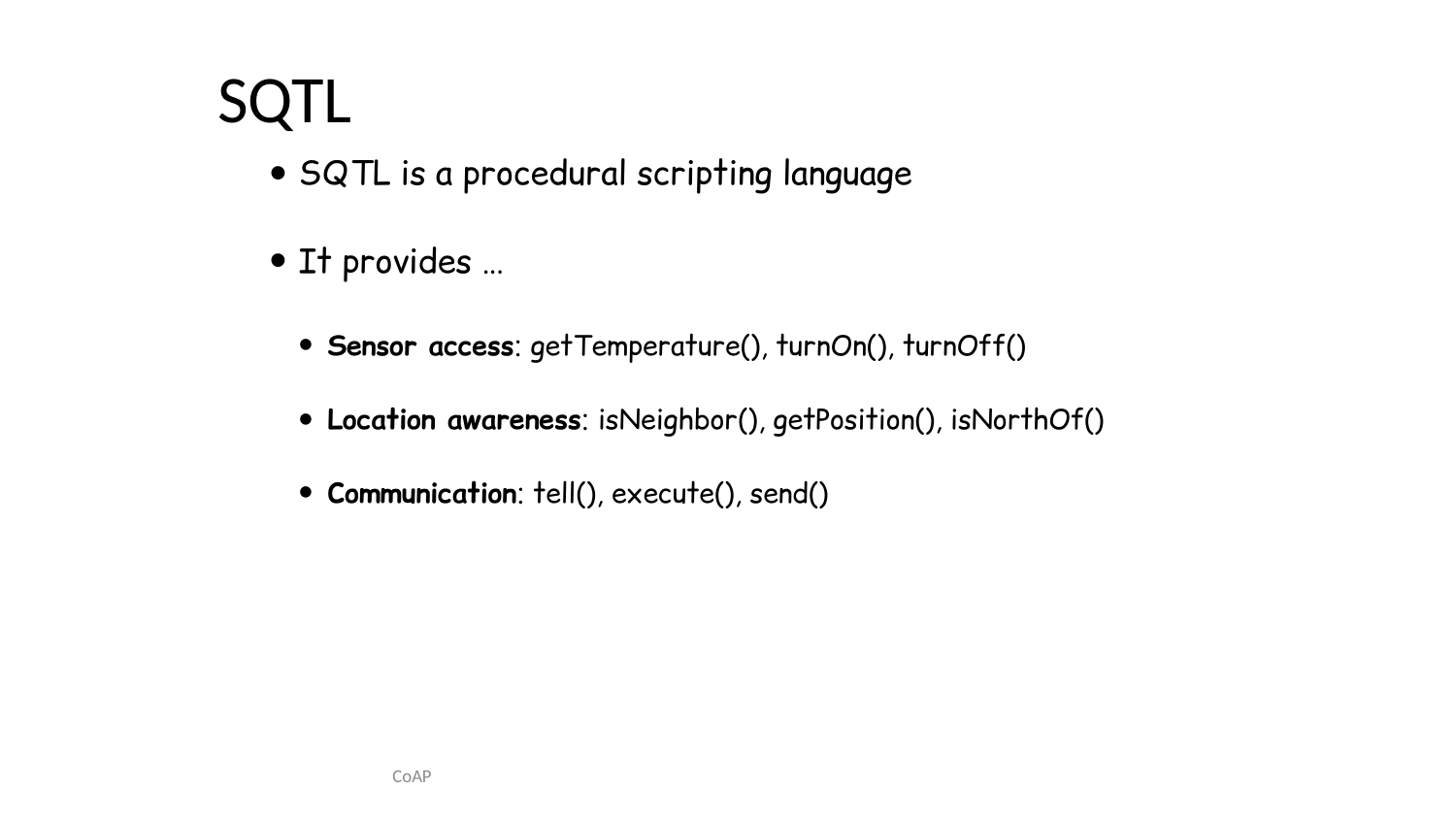

# SQTL
SQTL is a procedural scripting language

It provides …

Sensor access: getTemperature(), turnOn(), turnOff()

Location awareness: isNeighbor(), getPosition(), isNorthOf()

Communication: tell(), execute(), send()
CoAP